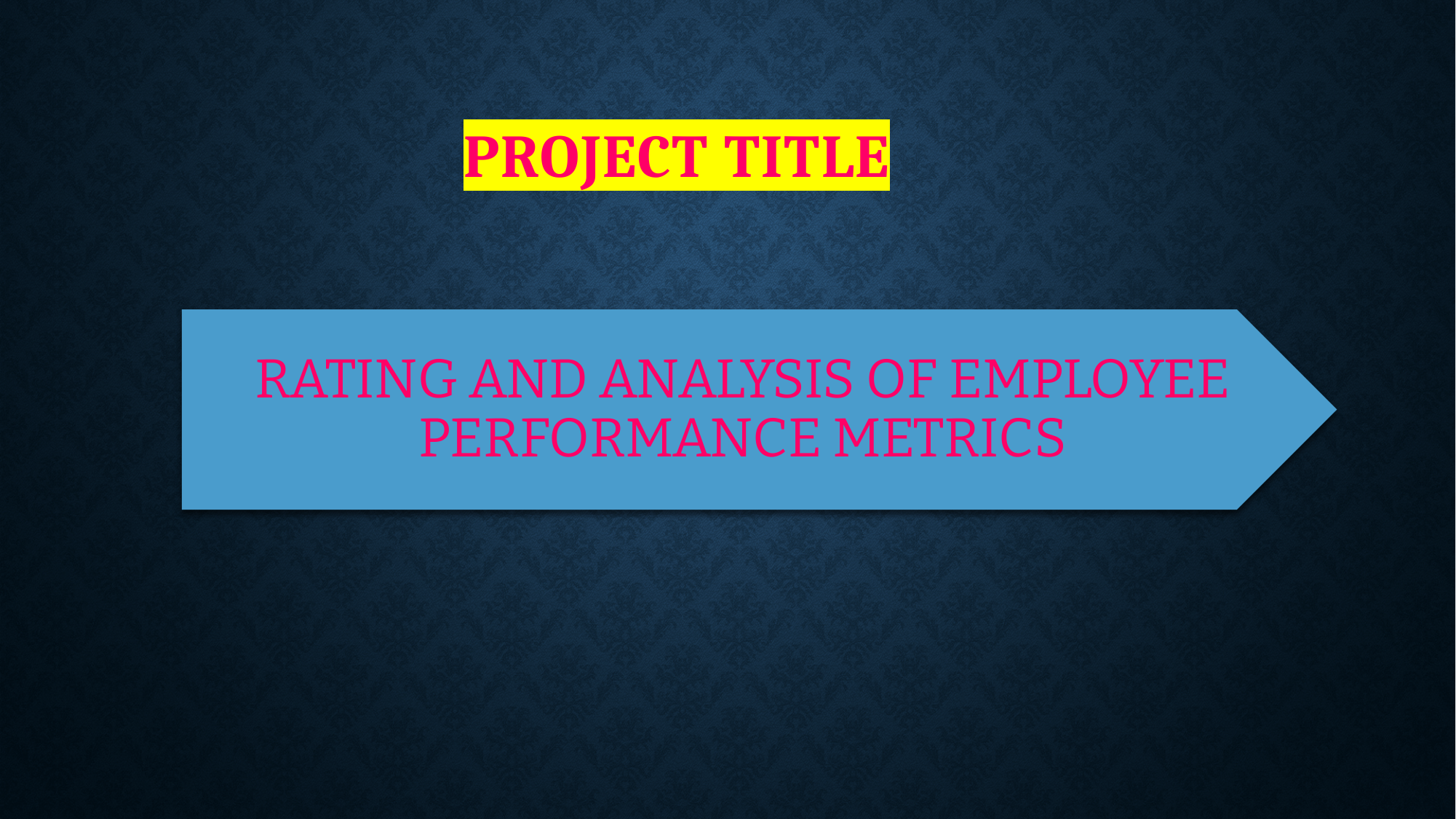

# PROJECT TITLE
RATING AND ANALYSIS OF EMPLOYEE PERFORMANCE METRICS